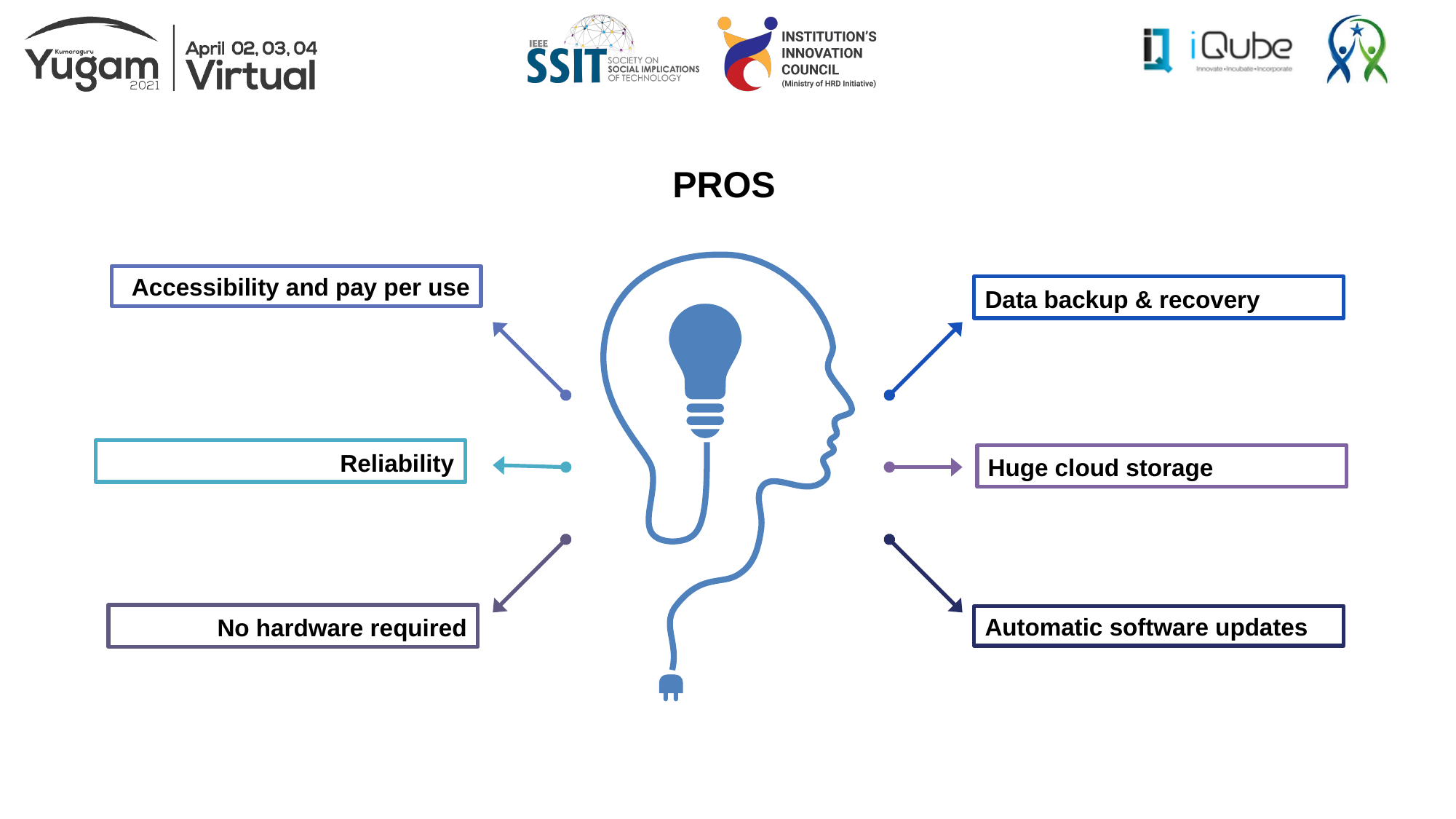

PROS

Accessibility and pay per use
Data backup & recovery
Reliability
Huge cloud storage
Automatic software updates
No hardware required